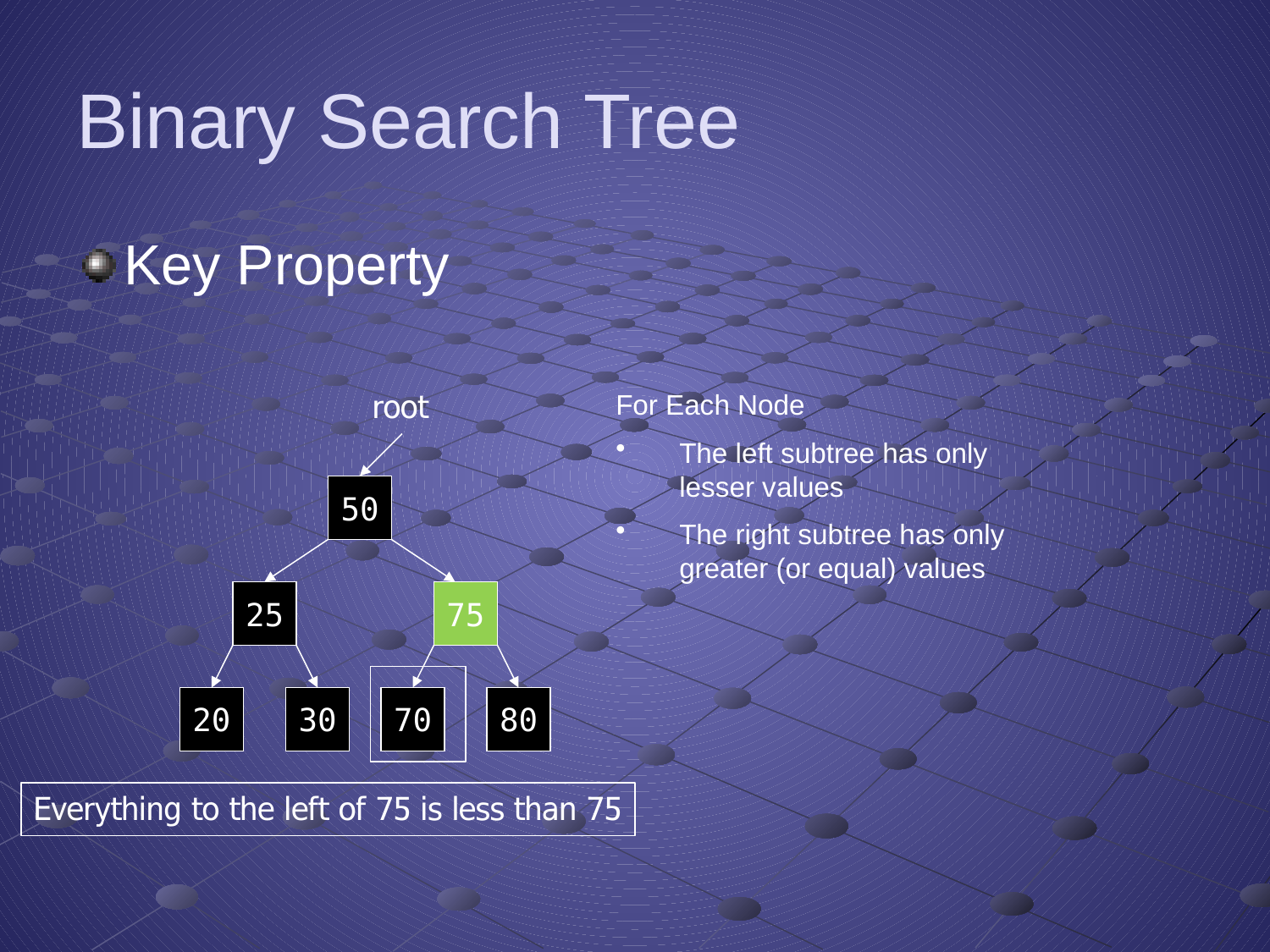

# Binary Search Tree
Key Property
root
For Each Node
The left subtree has only lesser values
The right subtree has only greater (or equal) values

50

25
75

20
30
70
80
Everything to the left of 75 is less than 75